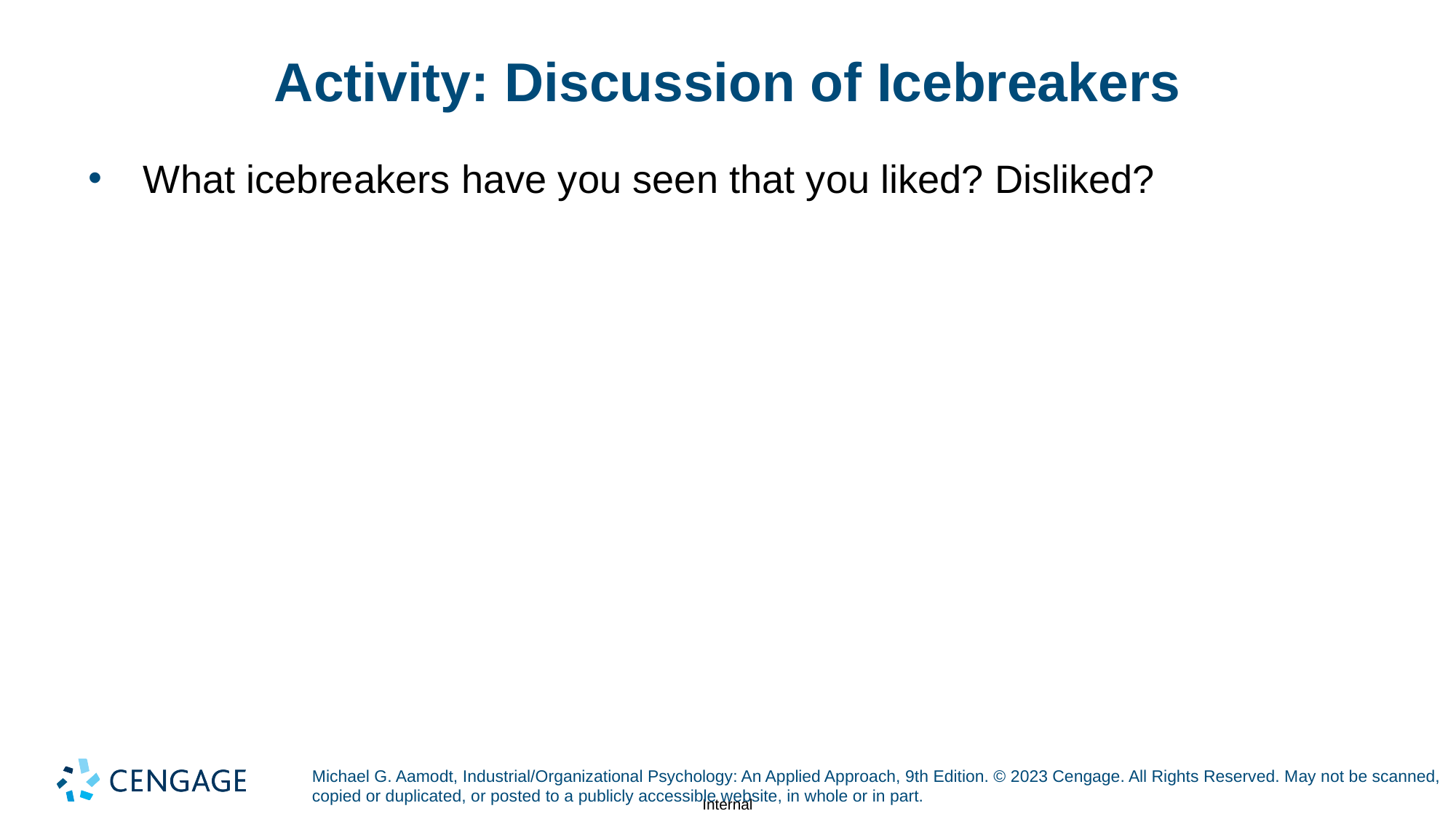

# Activity: Discussion of Icebreakers
What icebreakers have you seen that you liked? Disliked?